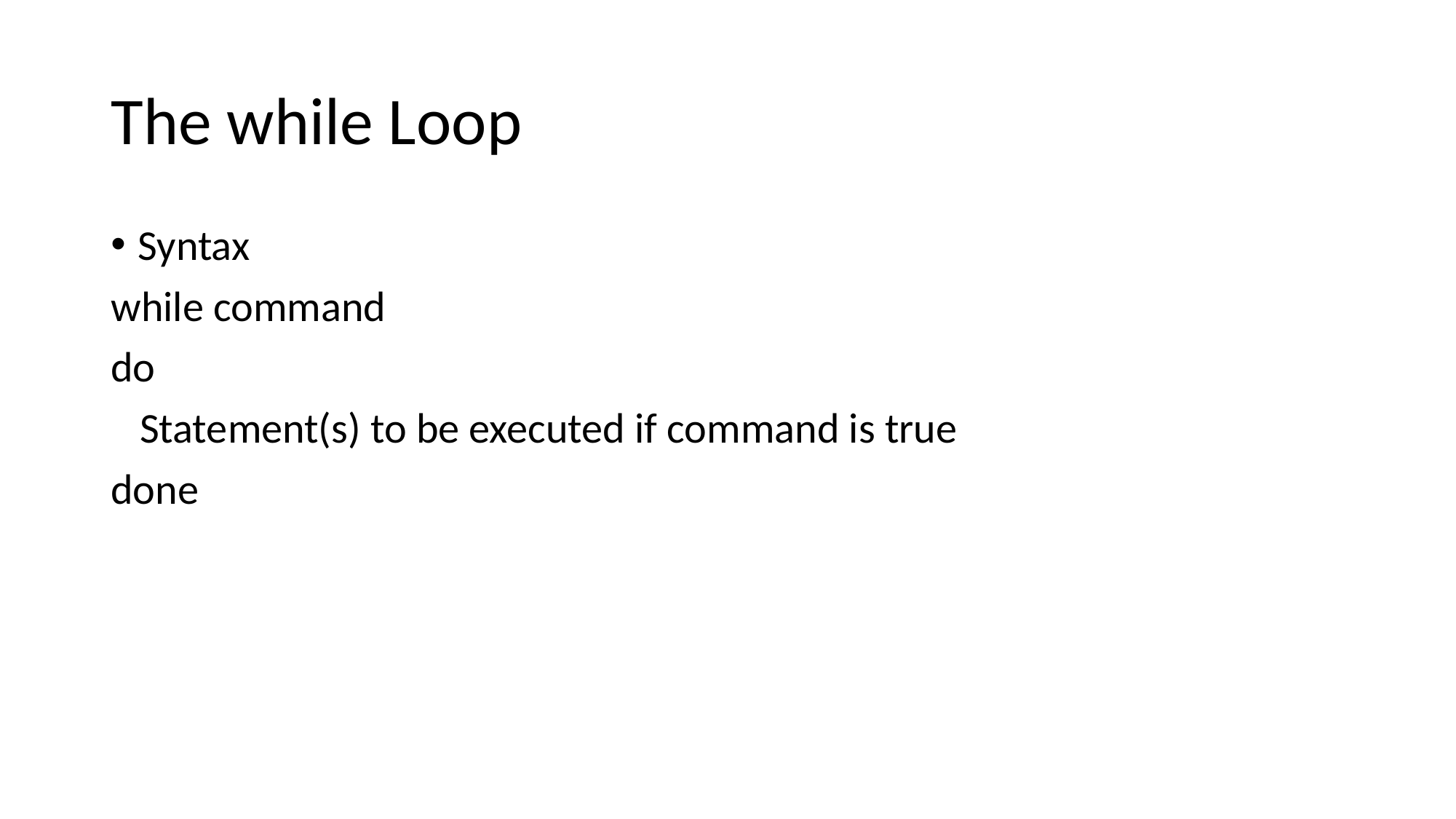

# The while Loop
Syntax
while command
do
   Statement(s) to be executed if command is true
done